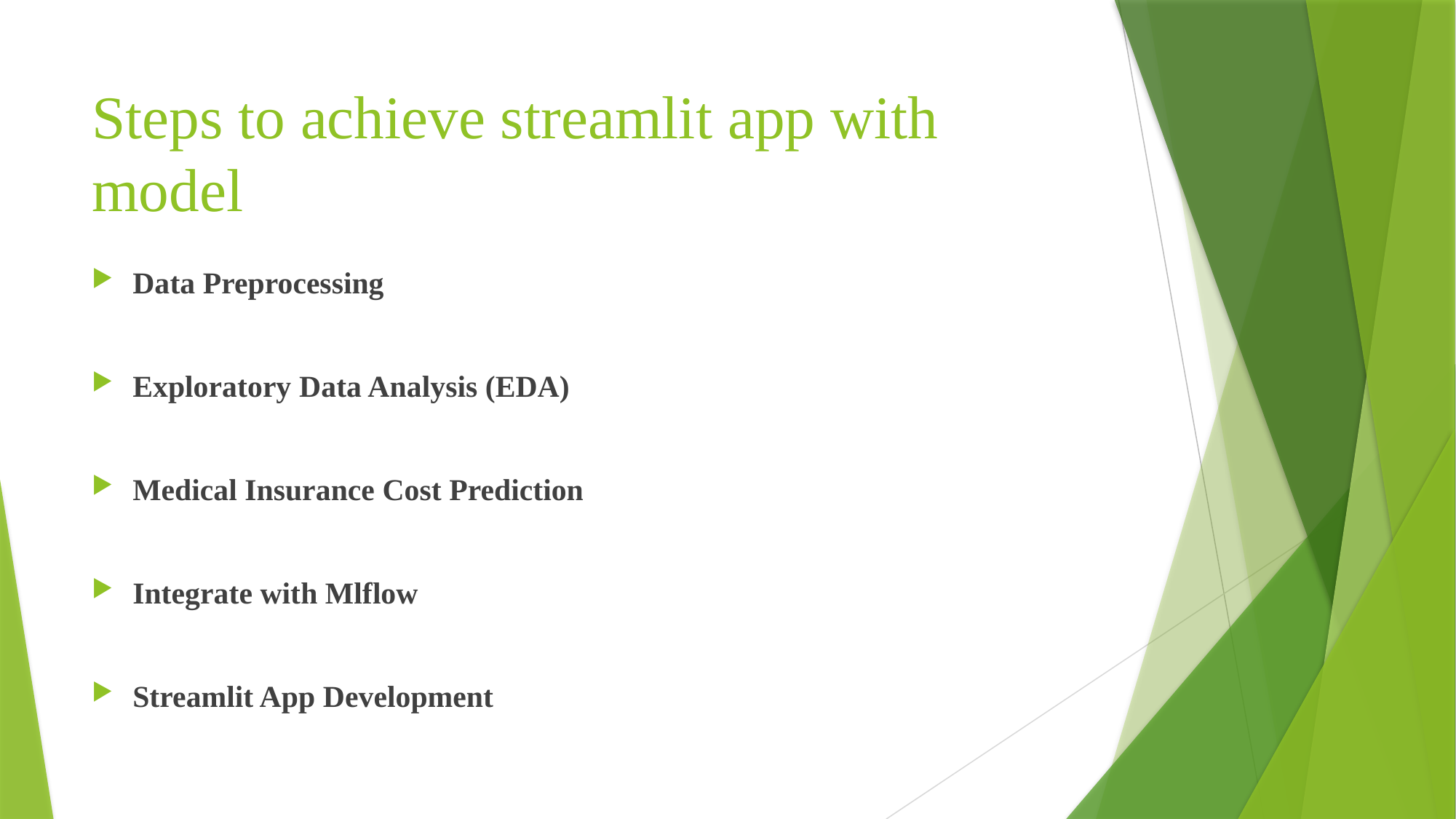

# Steps to achieve streamlit app with model
Data Preprocessing

Exploratory Data Analysis (EDA)

Medical Insurance Cost Prediction

Integrate with Mlflow

Streamlit App Development